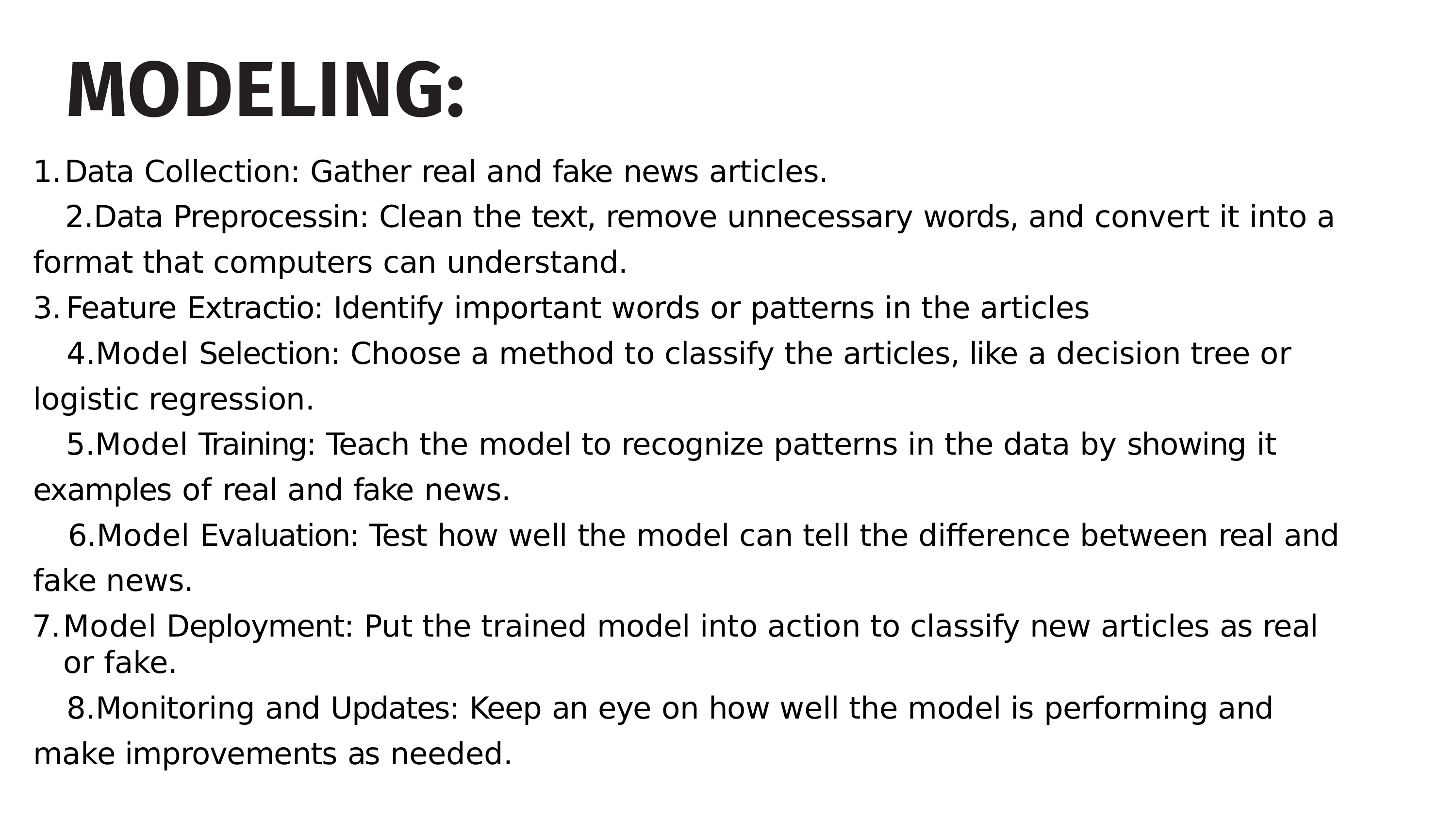

# MODELING:
Data Collection: Gather real and fake news articles.
Data Preprocessin: Clean the text, remove unnecessary words, and convert it into a format that computers can understand.
Feature Extractio: Identify important words or patterns in the articles
Model Selection: Choose a method to classify the articles, like a decision tree or logistic regression.
Model Training: Teach the model to recognize patterns in the data by showing it examples of real and fake news.
Model Evaluation: Test how well the model can tell the difference between real and fake news.
Model Deployment: Put the trained model into action to classify new articles as real or fake.
Monitoring and Updates: Keep an eye on how well the model is performing and make improvements as needed.